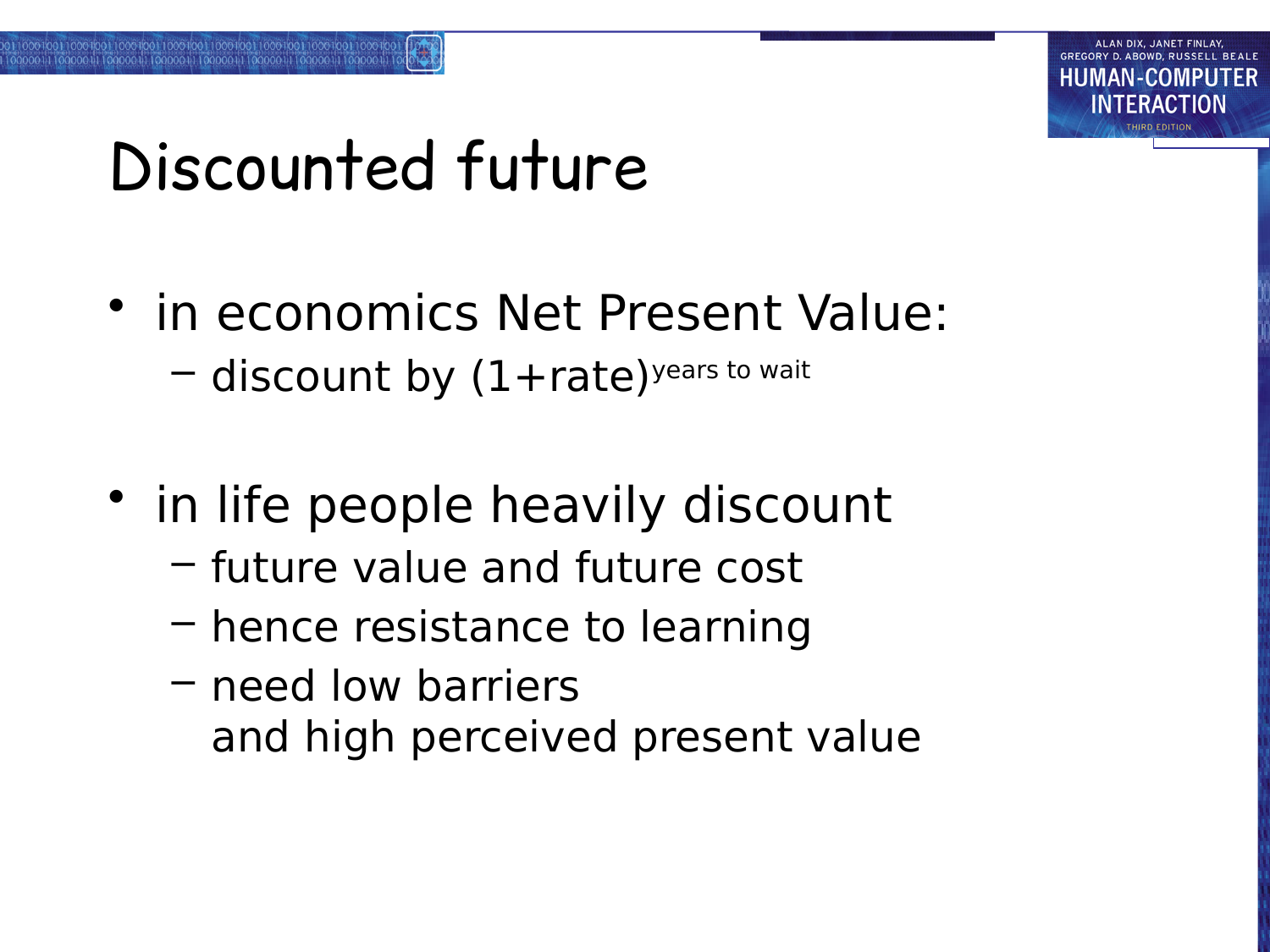

# Discounted future
in economics Net Present Value:
discount by (1+rate)years to wait

in life people heavily discount
future value and future cost
hence resistance to learning
need low barriers
and high perceived present value